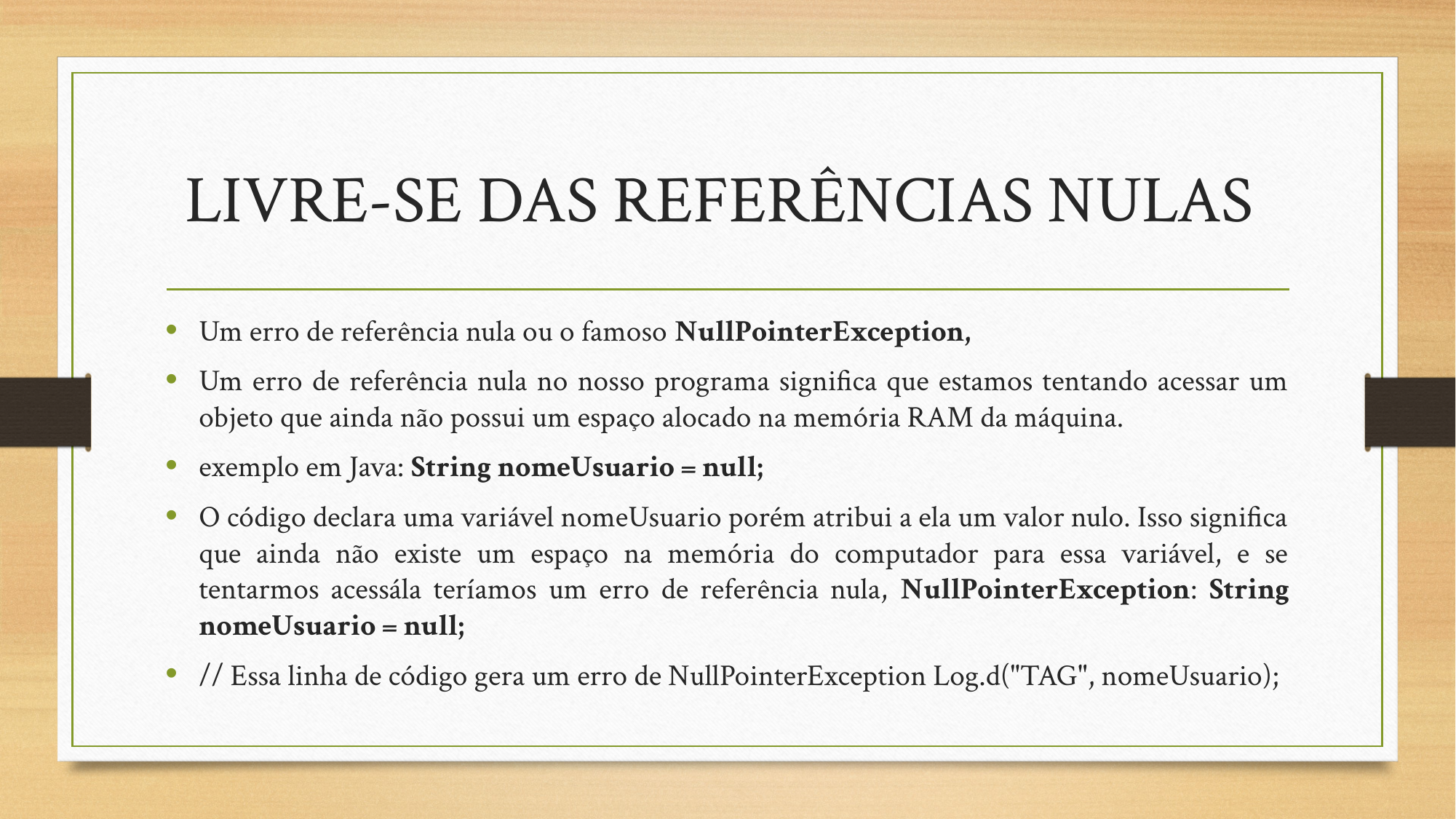

# LIVRE-SE DAS REFERÊNCIAS NULAS
Um erro de referência nula ou o famoso NullPointerException,
Um erro de referência nula no nosso programa significa que estamos tentando acessar um objeto que ainda não possui um espaço alocado na memória RAM da máquina.
exemplo em Java: String nomeUsuario = null;
O código declara uma variável nomeUsuario porém atribui a ela um valor nulo. Isso significa que ainda não existe um espaço na memória do computador para essa variável, e se tentarmos acessála teríamos um erro de referência nula, NullPointerException: String nomeUsuario = null;
// Essa linha de código gera um erro de NullPointerException Log.d("TAG", nomeUsuario);